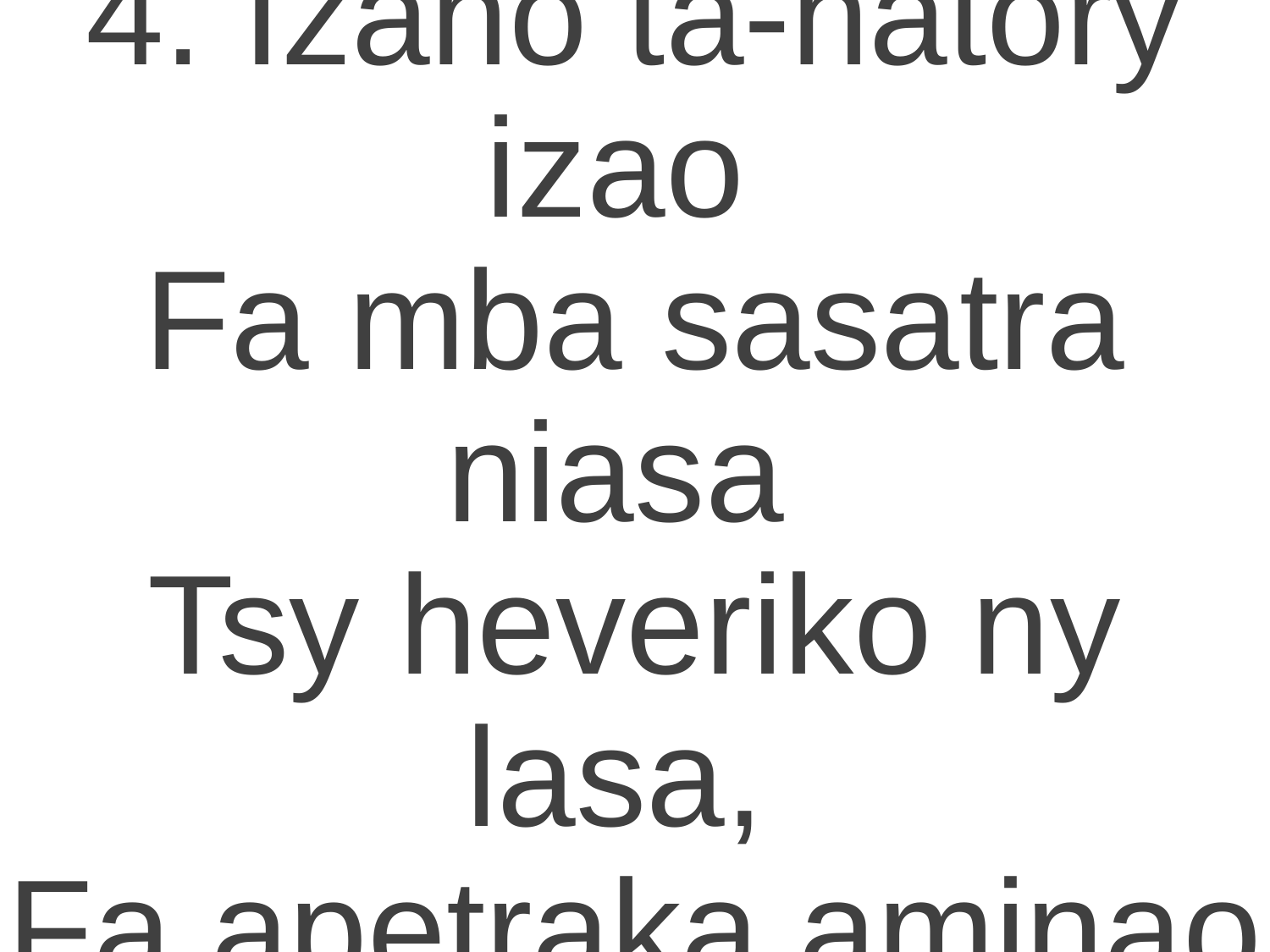

4. Izaho ta-hatory izao
Fa mba sasatra niasa
Tsy heveriko ny lasa,
Fa apetraka aminao